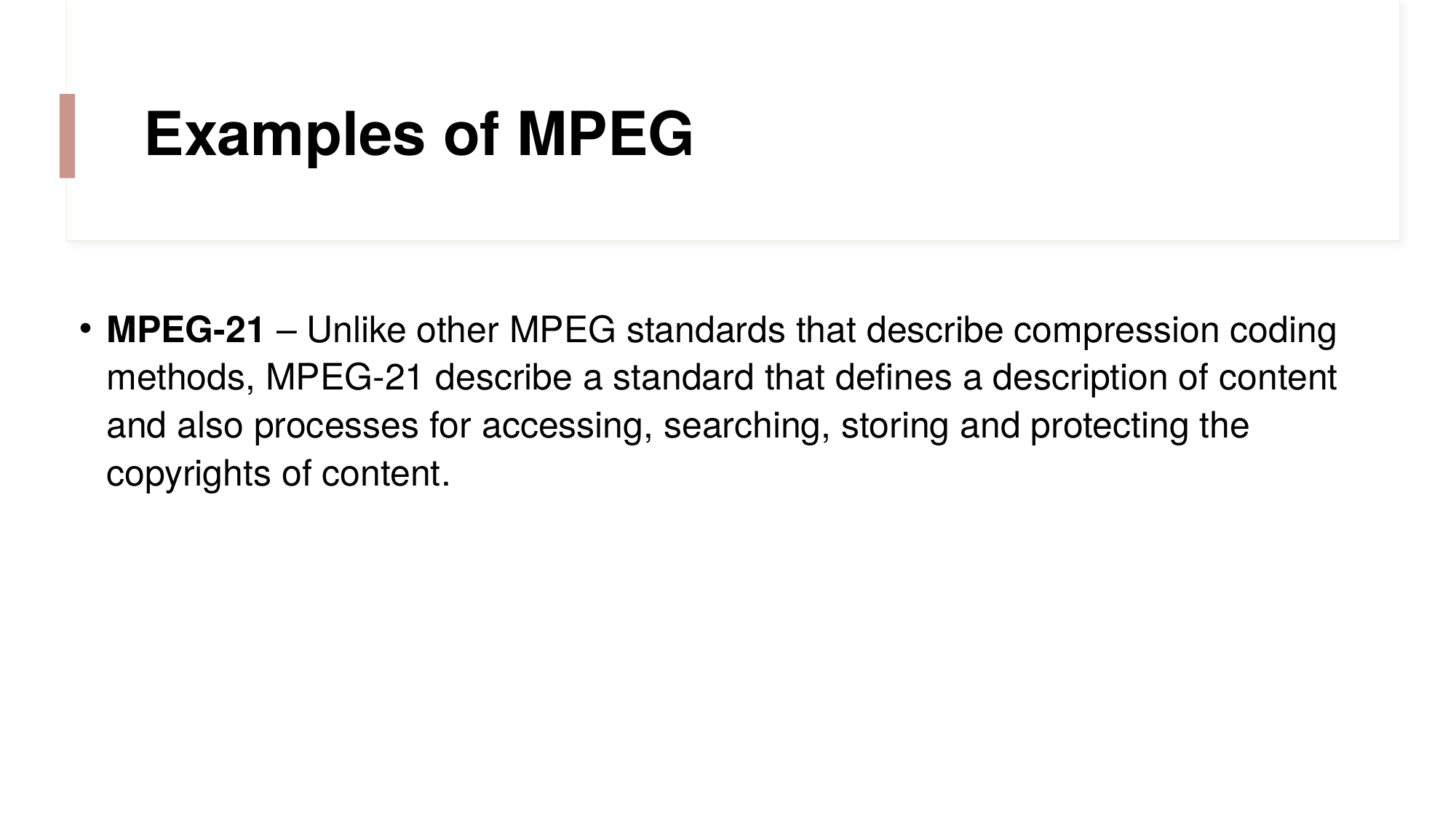

# Examples of MPEG
MPEG-21 – Unlike other MPEG standards that describe compression coding methods, MPEG-21 describe a standard that defines a description of content and also processes for accessing, searching, storing and protecting the copyrights of content.